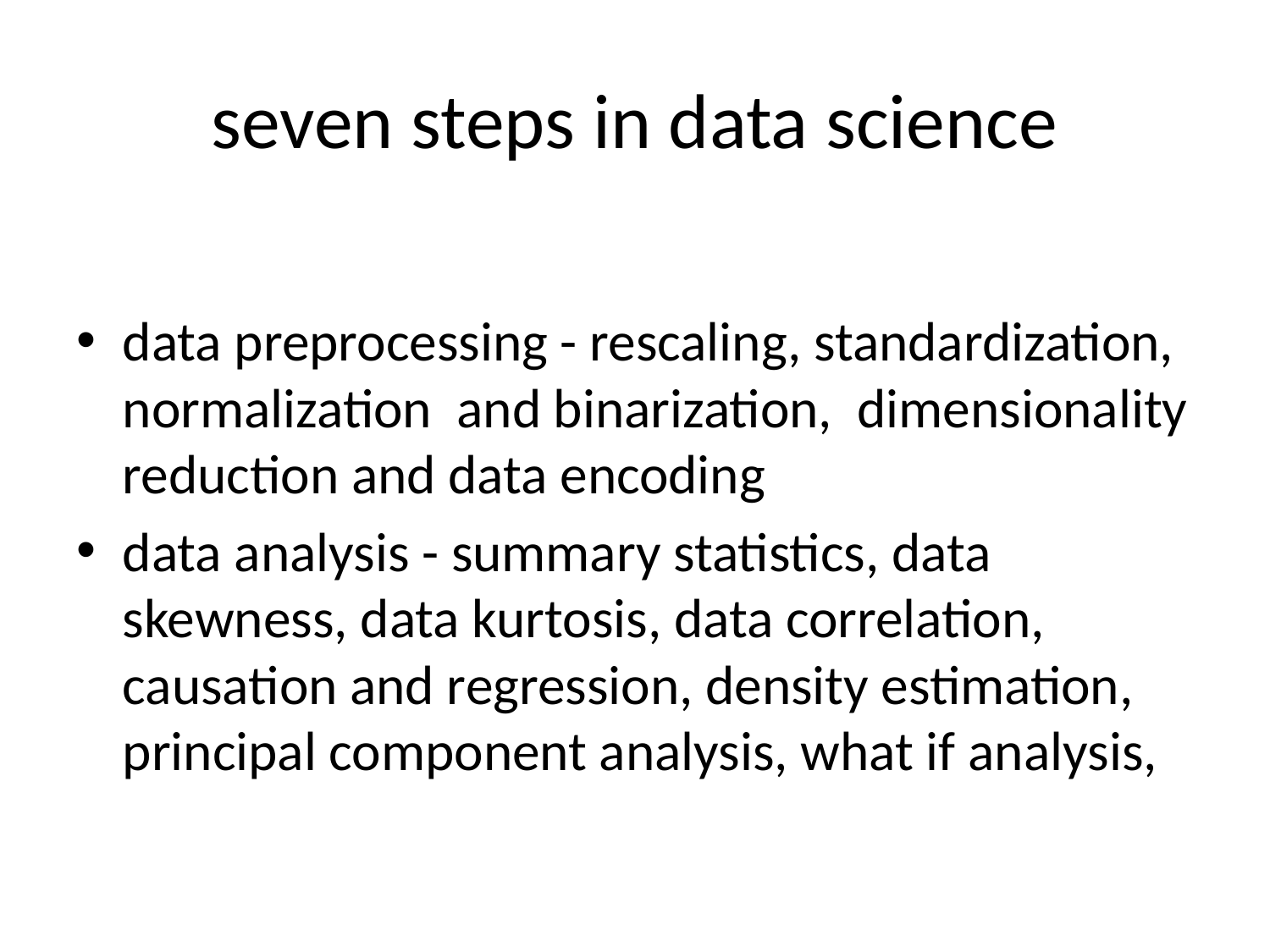

# seven steps in data science

data preprocessing - rescaling, standardization, normalization  and binarization,  dimensionality reduction and data encoding
data analysis - summary statistics, data skewness, data kurtosis, data correlation, causation and regression, density estimation, principal component analysis, what if analysis,